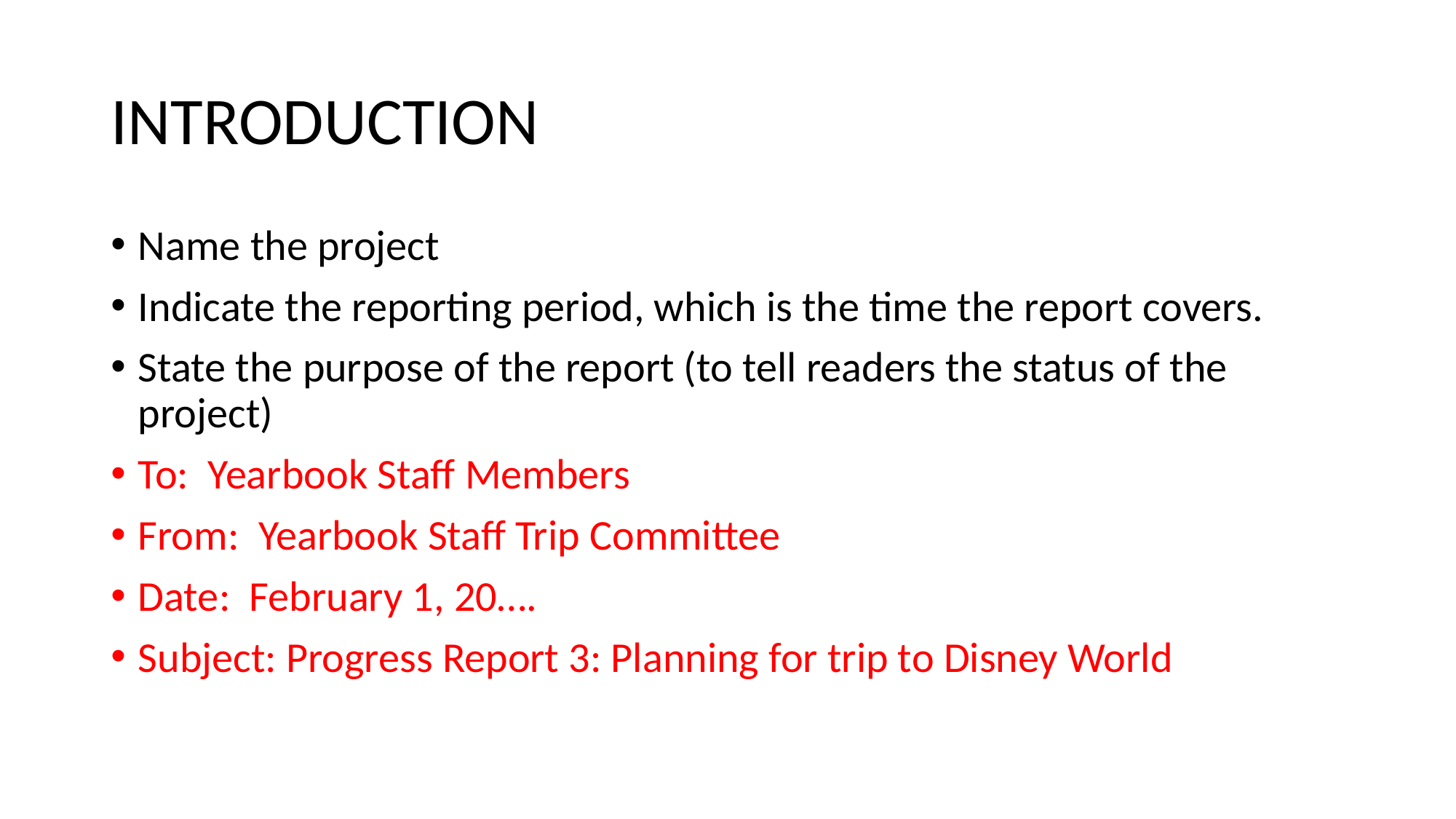

# INTRODUCTION
Name the project
Indicate the reporting period, which is the time the report covers.
State the purpose of the report (to tell readers the status of the project)
To:  Yearbook Staff Members
From:  Yearbook Staff Trip Committee
Date:  February 1, 20….
Subject: Progress Report 3: Planning for trip to Disney World